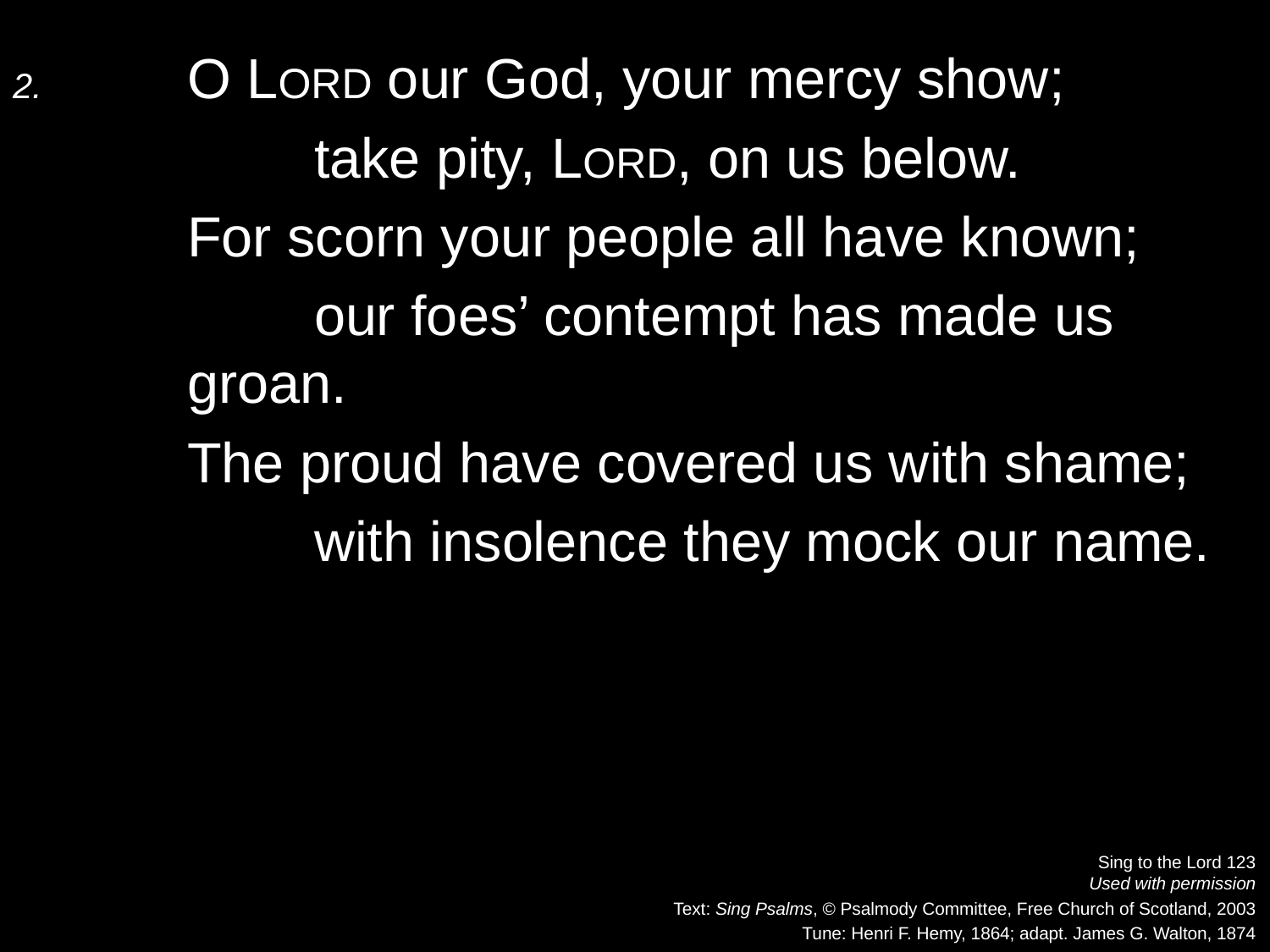

2.	O Lord our God, your mercy show;
		take pity, Lord, on us below.
	For scorn your people all have known;
		our foes’ contempt has made us groan.
	The proud have covered us with shame;
		with insolence they mock our name.
Sing to the Lord 123
Used with permission
Text: Sing Psalms, © Psalmody Committee, Free Church of Scotland, 2003
Tune: Henri F. Hemy, 1864; adapt. James G. Walton, 1874